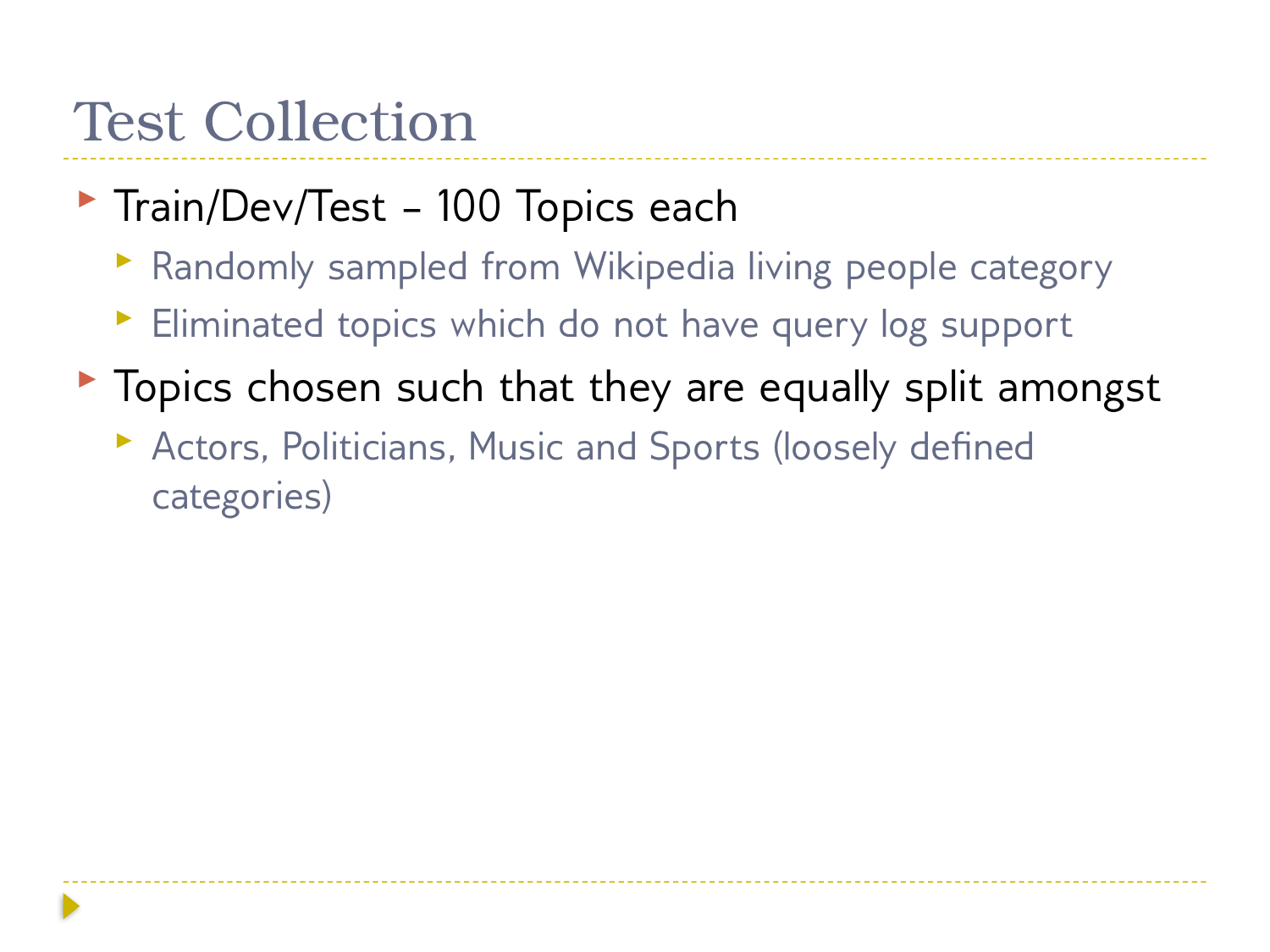

# Test Collection
Train/Dev/Test – 100 Topics each
Randomly sampled from Wikipedia living people category
Eliminated topics which do not have query log support
Topics chosen such that they are equally split amongst
Actors, Politicians, Music and Sports (loosely defined categories)